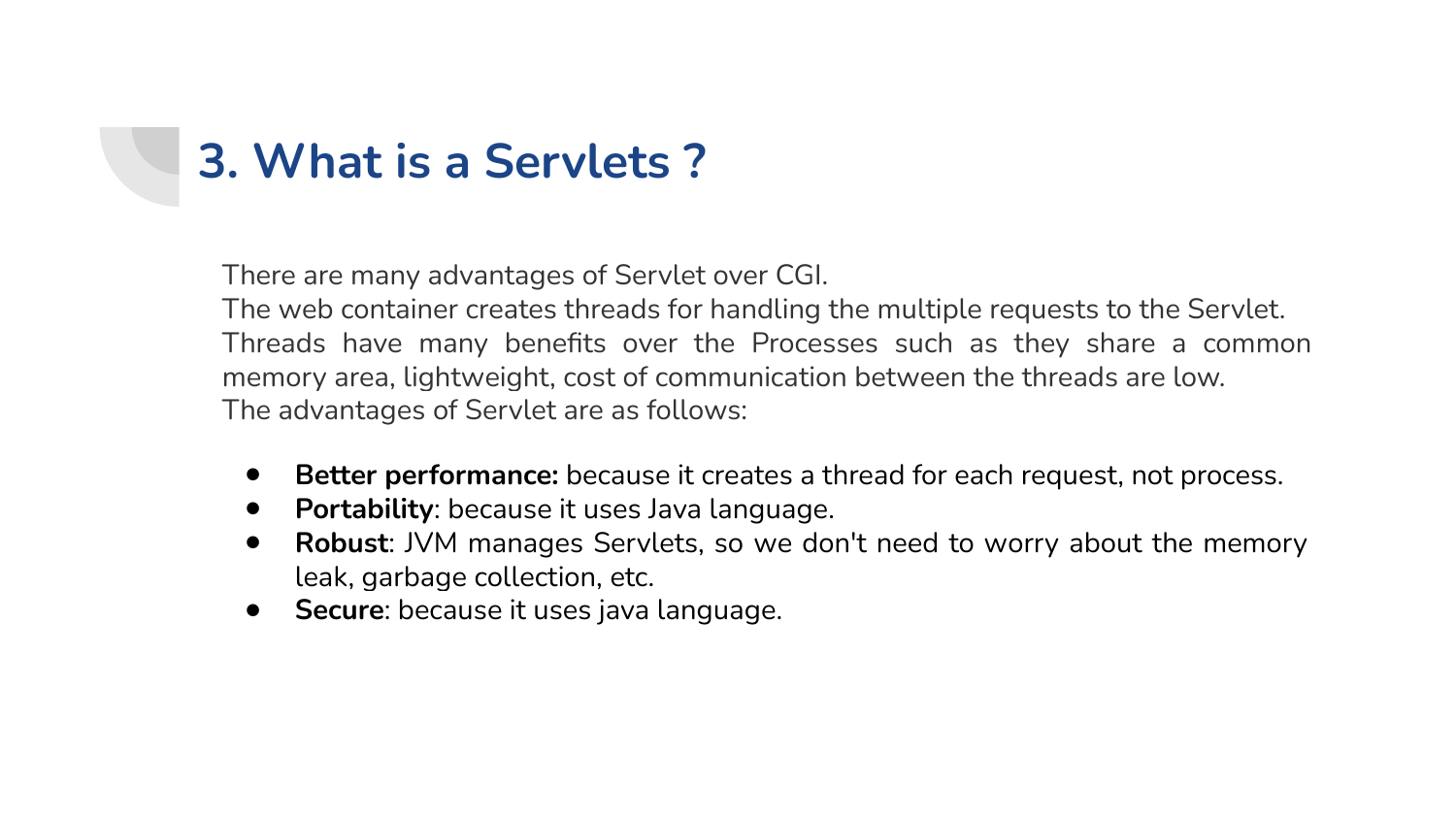

# 3. What is a Servlets ?
There are many advantages of Servlet over CGI.
The web container creates threads for handling the multiple requests to the Servlet.
Threads have many benefits over the Processes such as they share a common memory area, lightweight, cost of communication between the threads are low.
The advantages of Servlet are as follows:
Better performance: because it creates a thread for each request, not process.
Portability: because it uses Java language.
Robust: JVM manages Servlets, so we don't need to worry about the memory leak, garbage collection, etc.
Secure: because it uses java language.